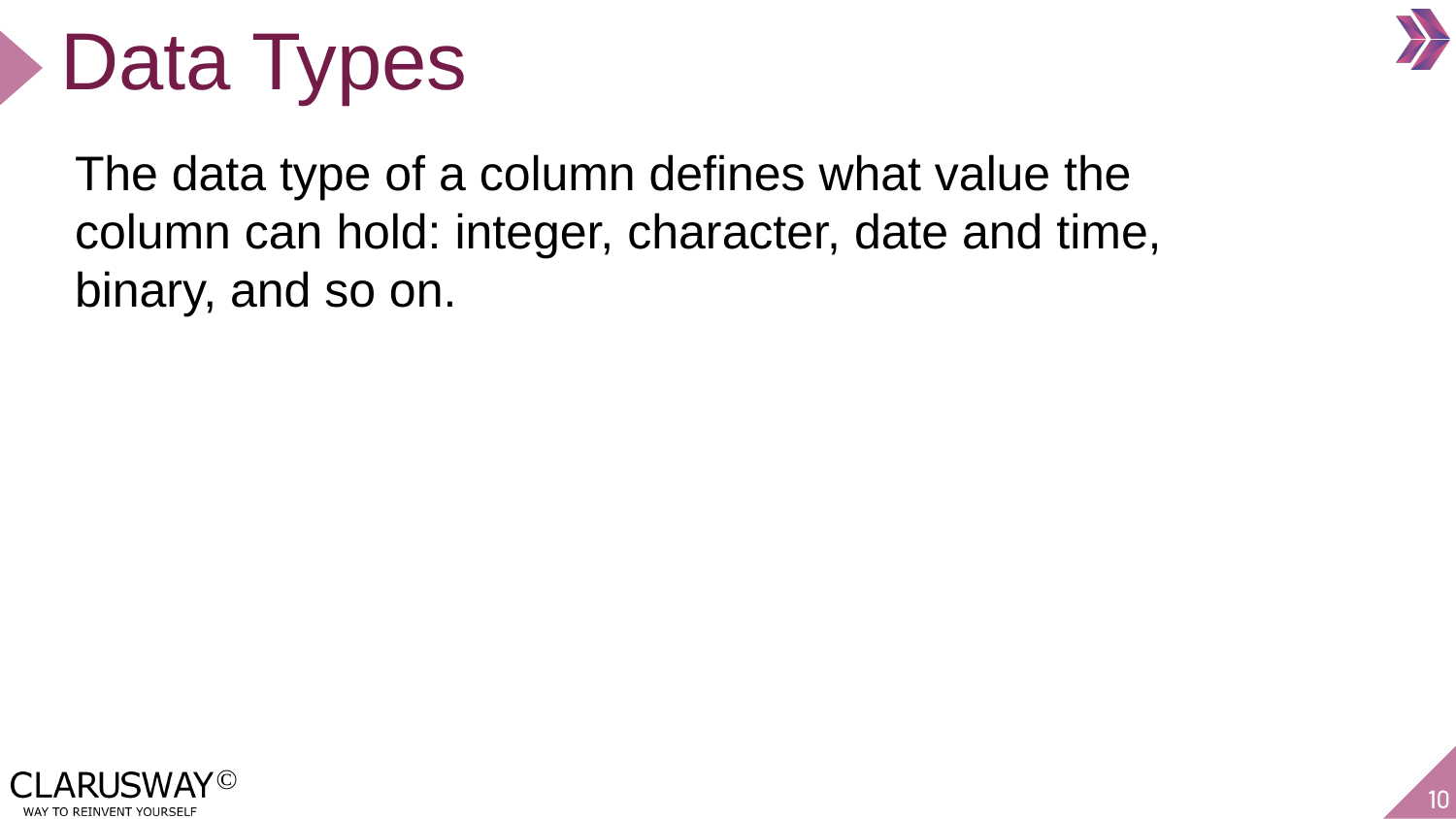

# Data Types

The data type of a column defines what value the column can hold: integer, character, date and time, binary, and so on.
10